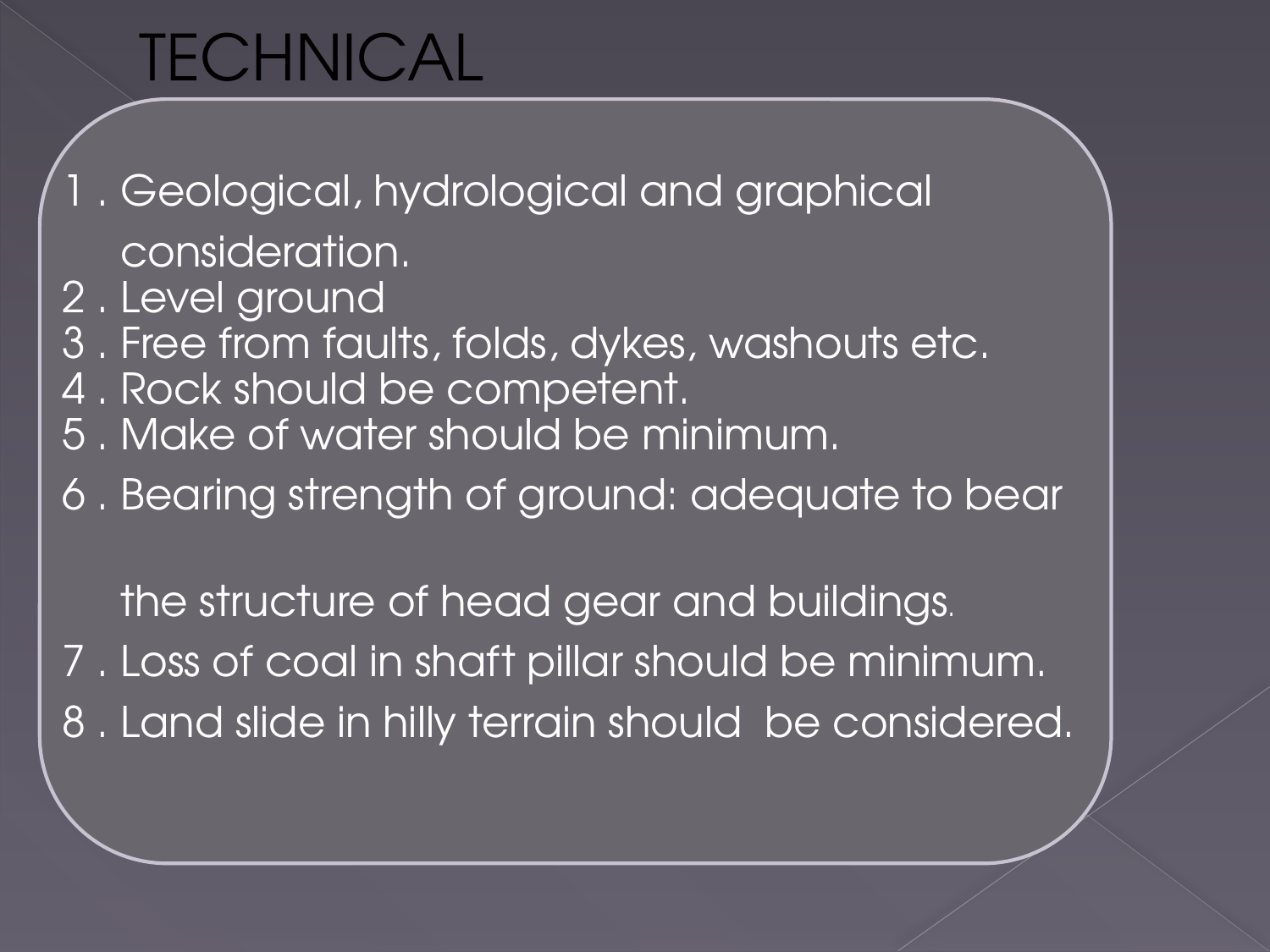

# TECHNICAL
1 . Geological, hydrological and graphical
     consideration.
2 . Level ground
3 . Free from faults, folds, dykes, washouts etc.
4 . Rock should be competent.
5 . Make of water should be minimum.
6 . Bearing strength of ground: adequate to bear
     the structure of head gear and buildings.
7 . Loss of coal in shaft pillar should be minimum.
8 . Land slide in hilly terrain should  be considered.